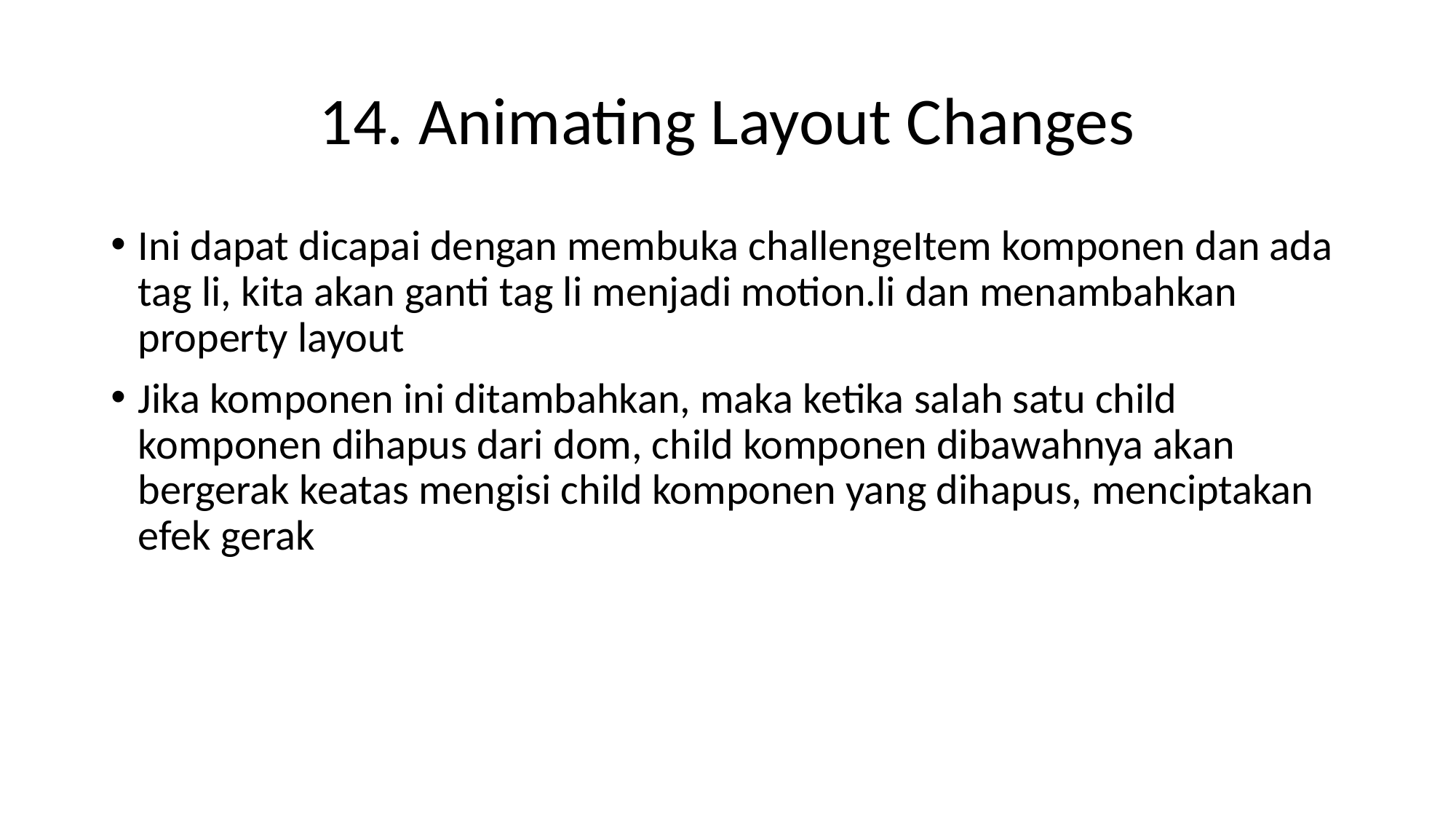

# 14. Animating Layout Changes
Ini dapat dicapai dengan membuka challengeItem komponen dan ada tag li, kita akan ganti tag li menjadi motion.li dan menambahkan property layout
Jika komponen ini ditambahkan, maka ketika salah satu child komponen dihapus dari dom, child komponen dibawahnya akan bergerak keatas mengisi child komponen yang dihapus, menciptakan efek gerak